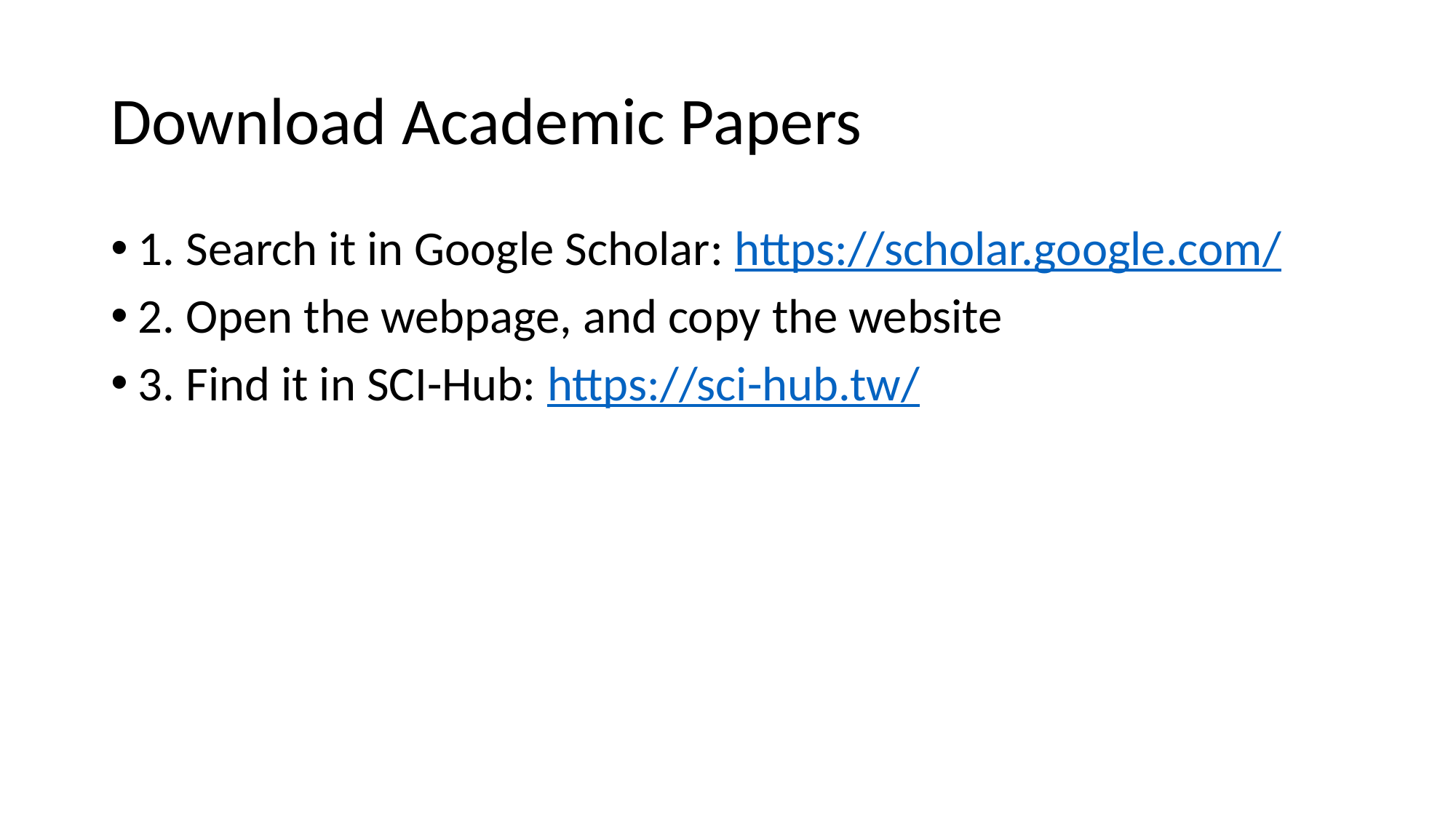

# Download Academic Papers
1. Search it in Google Scholar: https://scholar.google.com/
2. Open the webpage, and copy the website
3. Find it in SCI-Hub: https://sci-hub.tw/